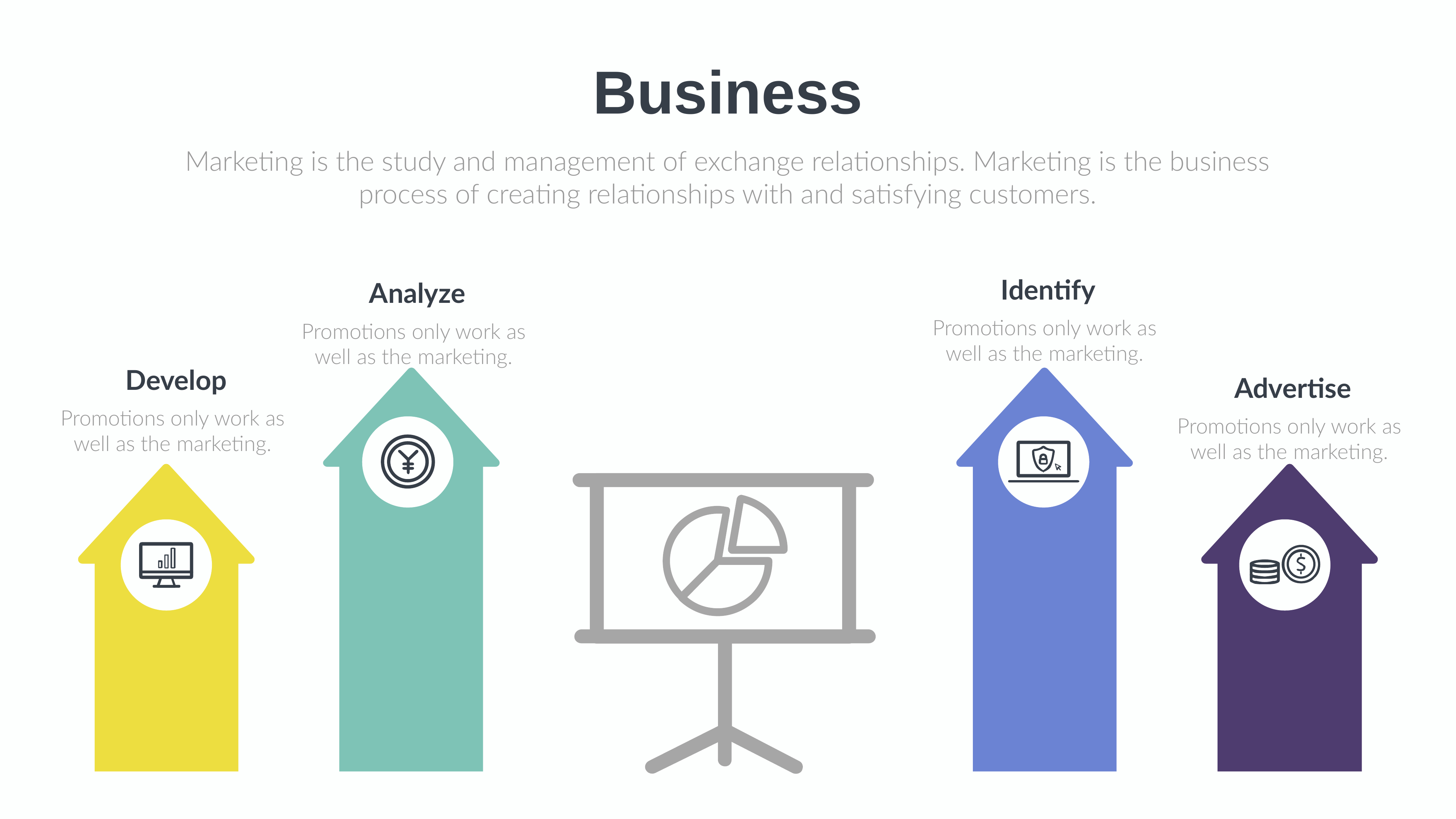

Business
Marketing is the study and management of exchange relationships. Marketing is the business process of creating relationships with and satisfying customers.
Identify
Analyze
Promotions only work as well as the marketing.
Promotions only work as well as the marketing.
Develop

Advertise
Promotions only work as well as the marketing.
Promotions only work as well as the marketing.